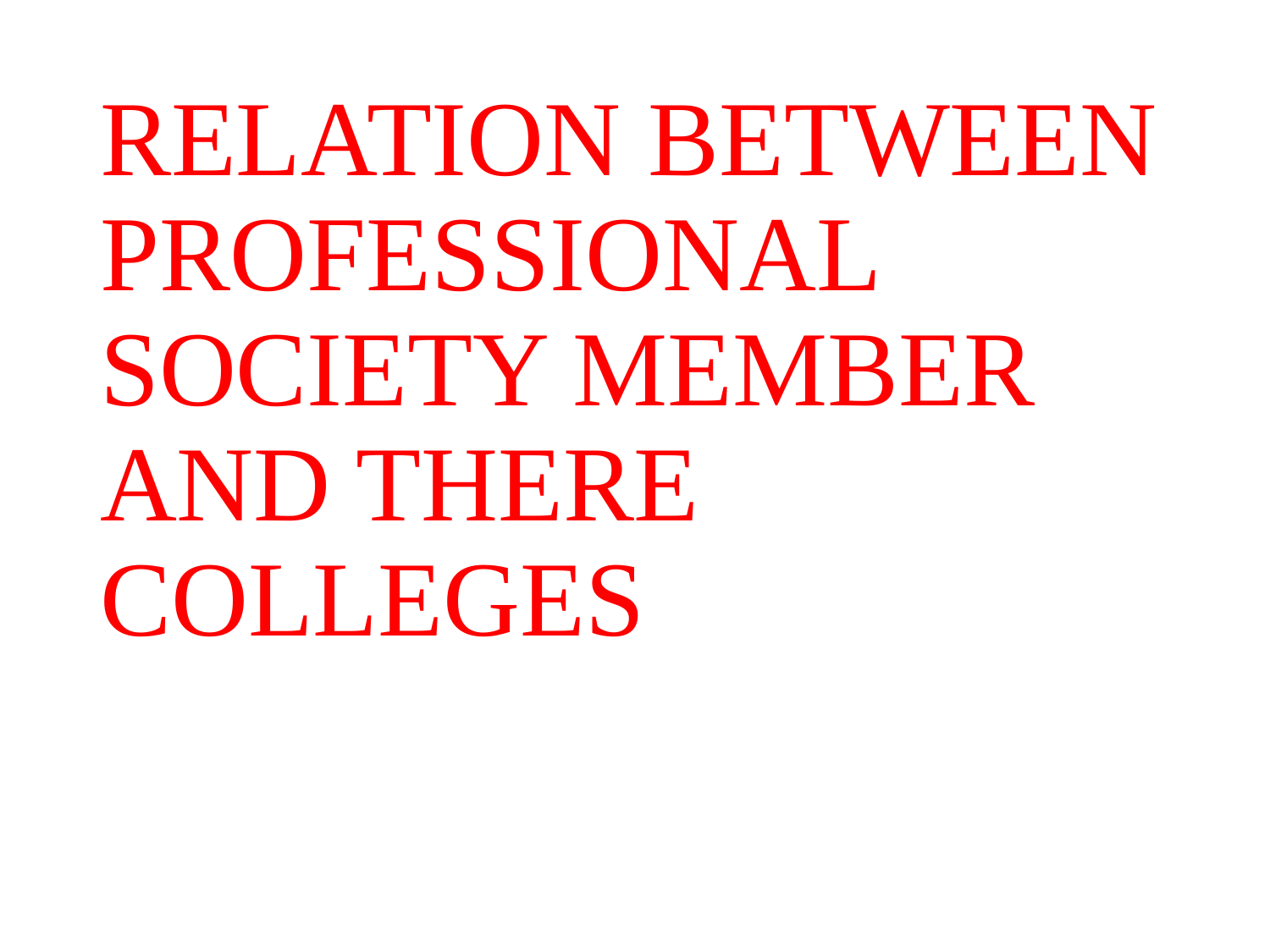

RELATION BETWEEN PROFESSIONAL SOCIETY MEMBER AND THERE COLLEGES